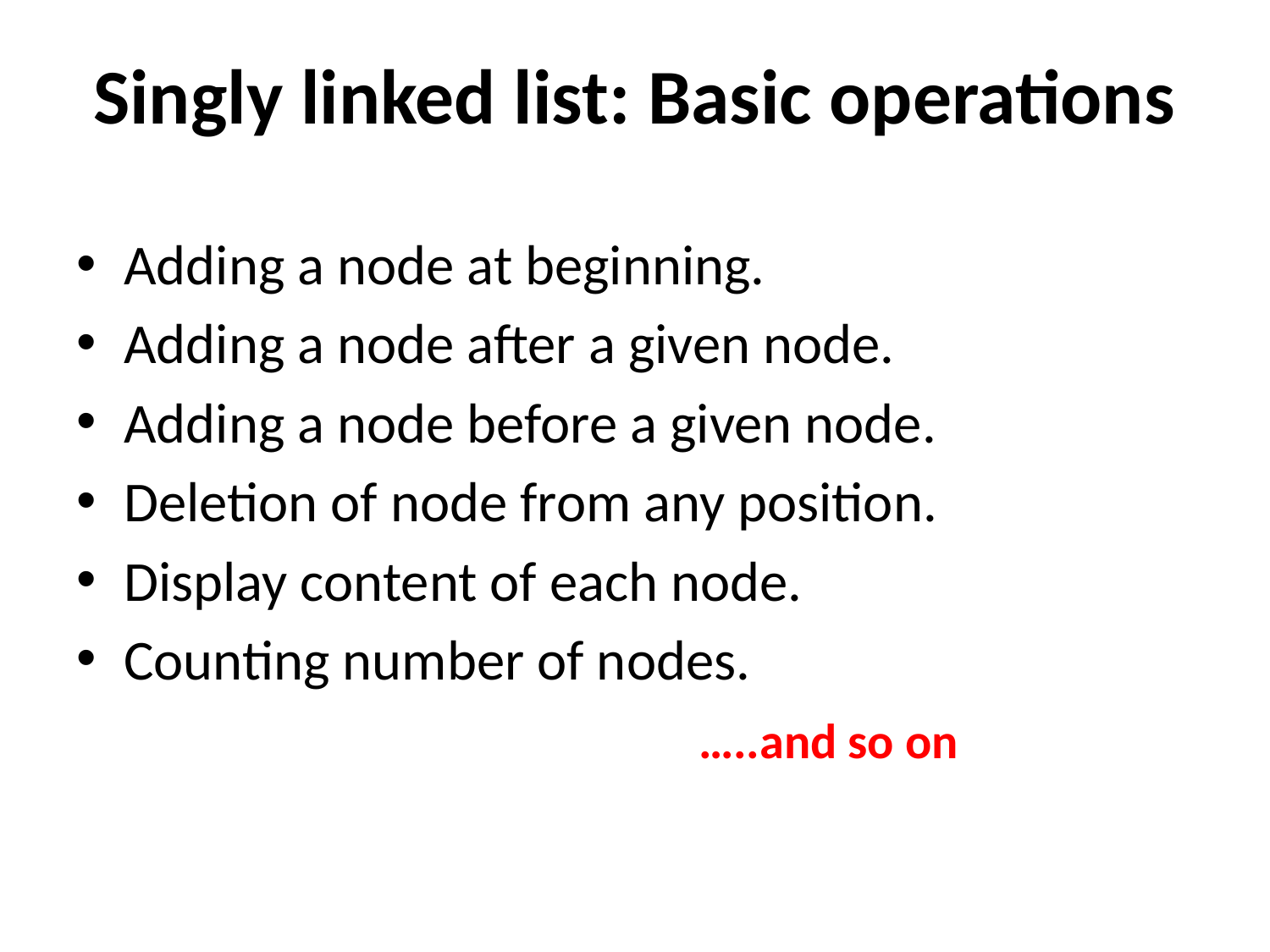

# Singly linked list: Basic operations
Adding a node at beginning.
Adding a node after a given node.
Adding a node before a given node.
Deletion of node from any position.
Display content of each node.
Counting number of nodes.
                                                 …..and so on